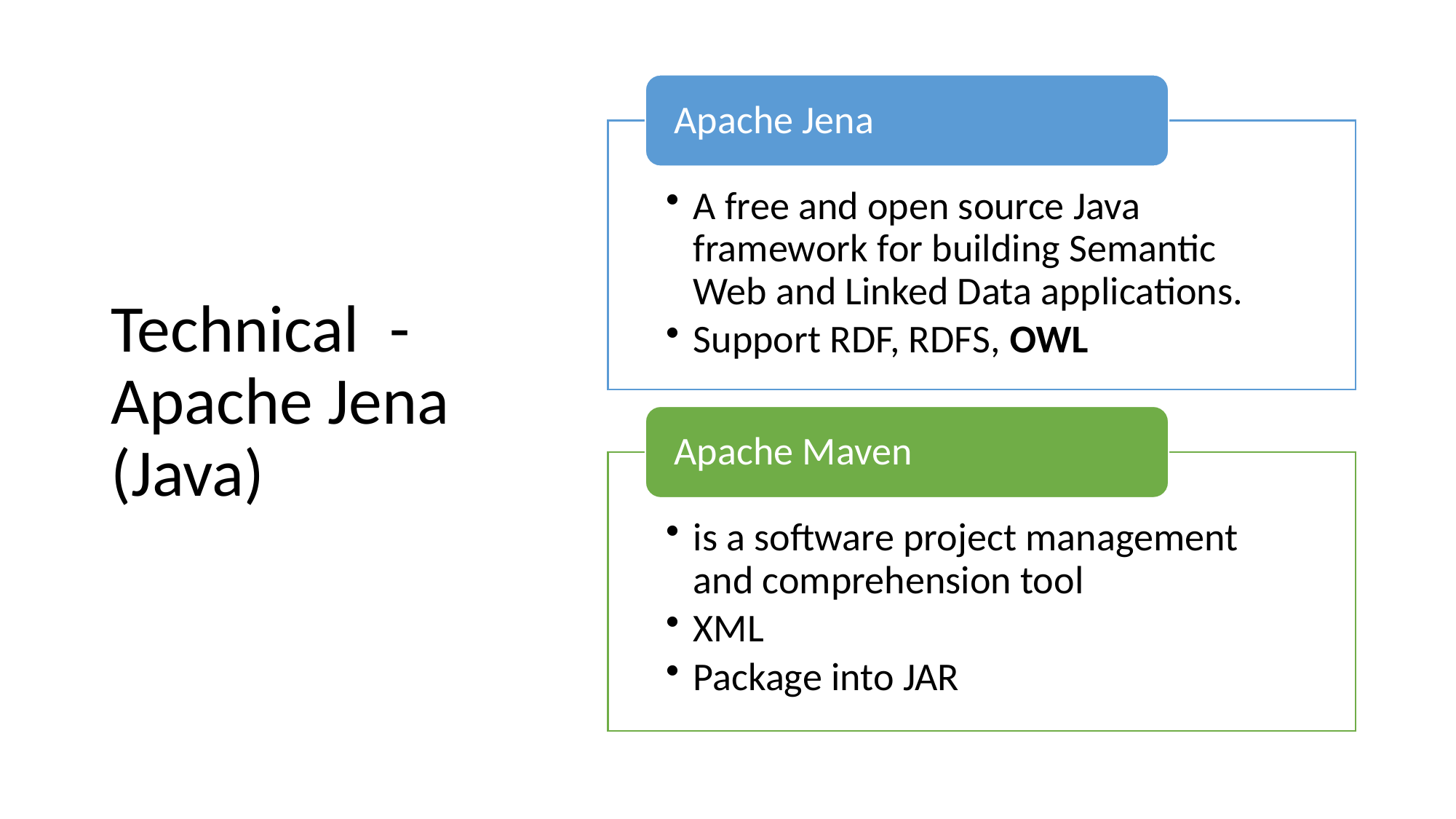

# Technical  - Apache Jena (Java)
A free and open source Java framework for building Semantic Web and Linked Data applications.
Support RDF, RDFS, OWL
Apache Jena
is a software project management and comprehension tool
XML
Package into JAR
Apache Maven